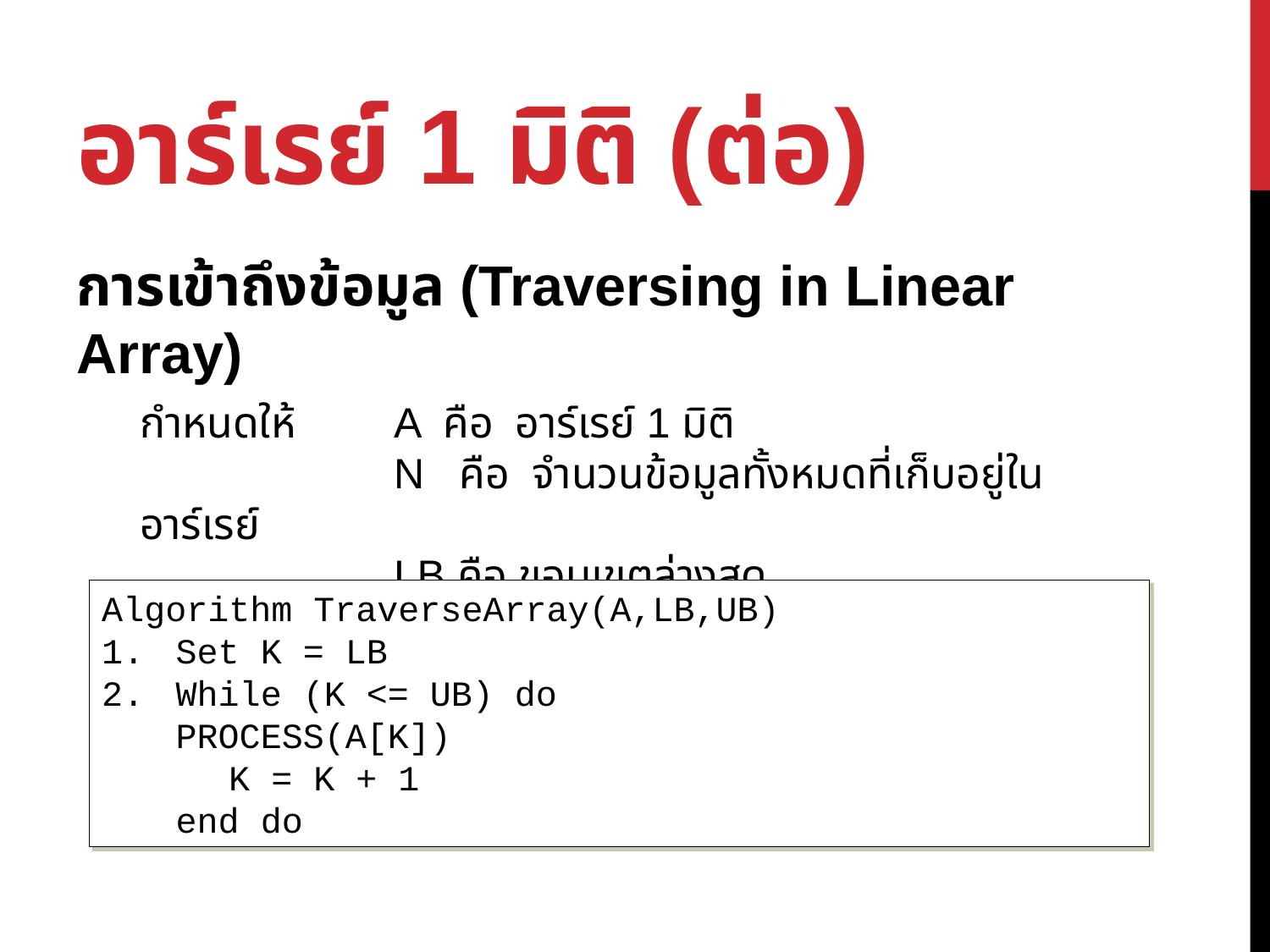

# อาร์เรย์ 1 มิติ (ต่อ)
การเข้าถึงข้อมูล (Traversing in Linear Array)
กำหนดให้ 	A  คือ  อาร์เรย์ 1 มิติ
		N   คือ  จำนวนข้อมูลทั้งหมดที่เก็บอยู่ในอาร์เรย์
		LB คือ ขอบเขตล่างสุด
		UB คือ ขอบเขตบนสุด
Algorithm TraverseArray(A,LB,UB)
Set K = LB
While (K <= UB) do			PROCESS(A[K])
	K = K + 1
	end do